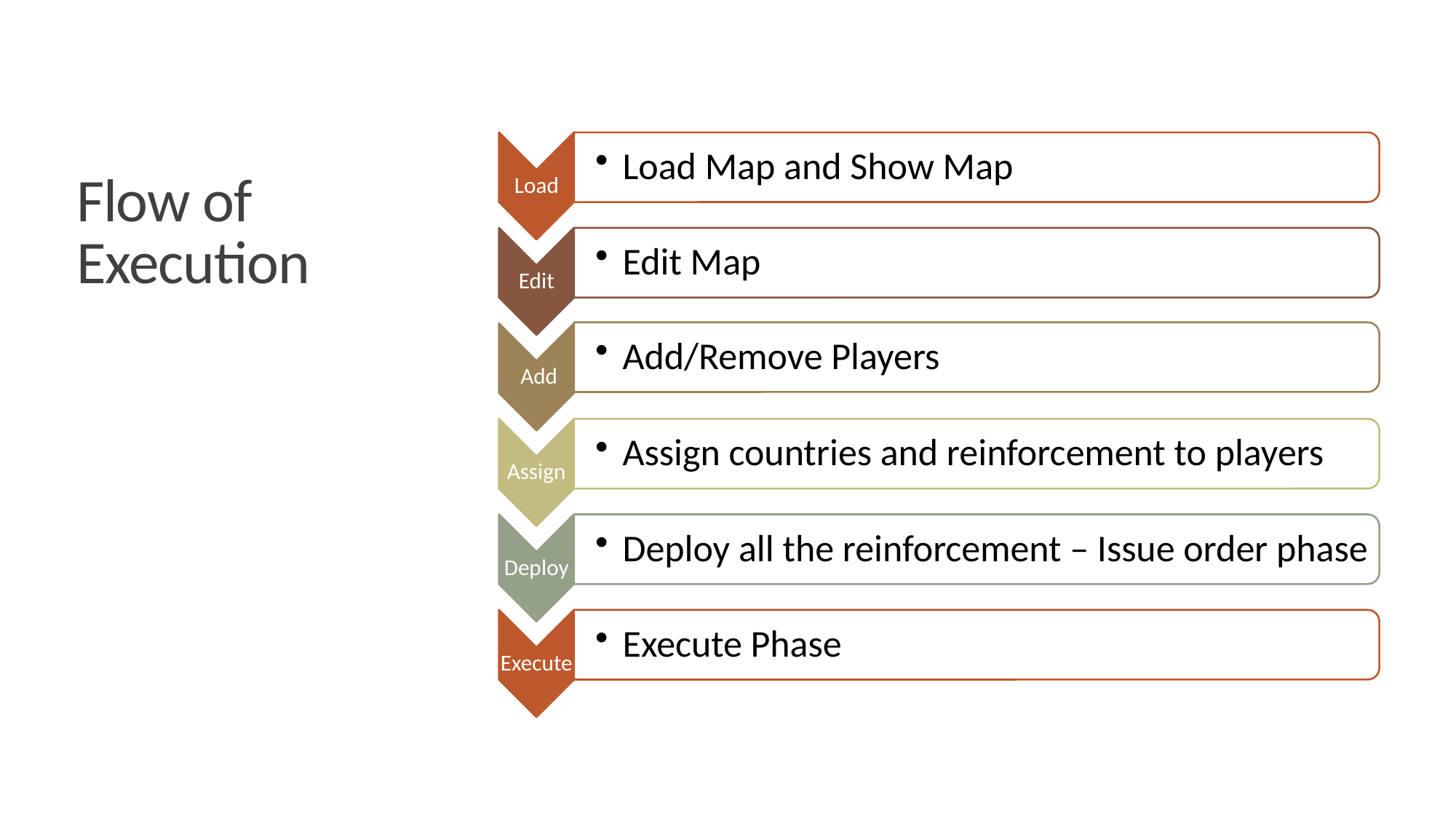

# Flow of Execution
Load
Load Map and Show Map
Edit
Edit Map
 Add
Add/Remove Players
Assign
Assign countries and reinforcement to players
Deploy
Deploy all the reinforcement – Issue order phase
Execute
Execute Phase